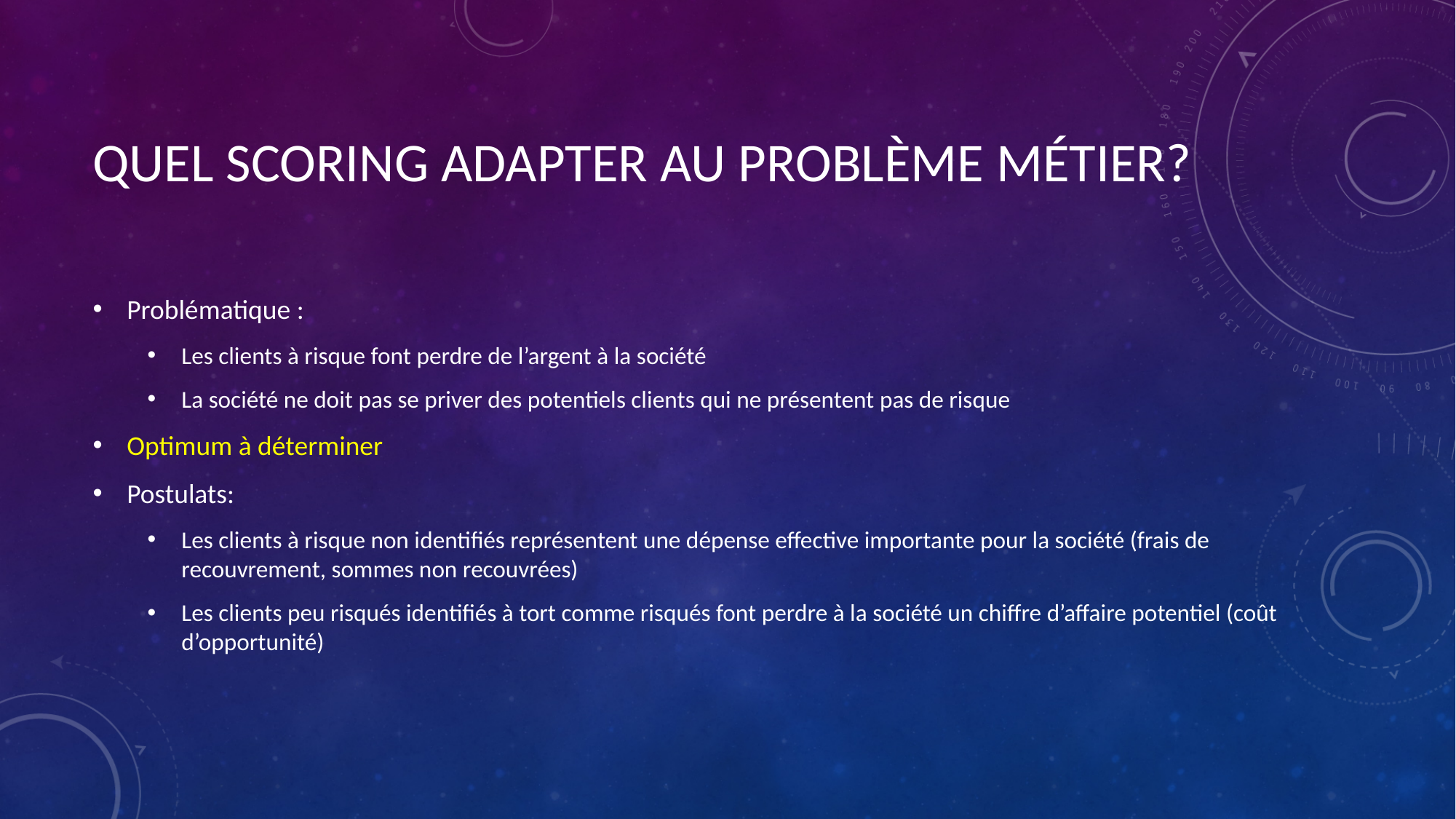

# Quel scoring adaptER au problème métier?
Problématique :
Les clients à risque font perdre de l’argent à la société
La société ne doit pas se priver des potentiels clients qui ne présentent pas de risque
Optimum à déterminer
Postulats:
Les clients à risque non identifiés représentent une dépense effective importante pour la société (frais de recouvrement, sommes non recouvrées)
Les clients peu risqués identifiés à tort comme risqués font perdre à la société un chiffre d’affaire potentiel (coût d’opportunité)